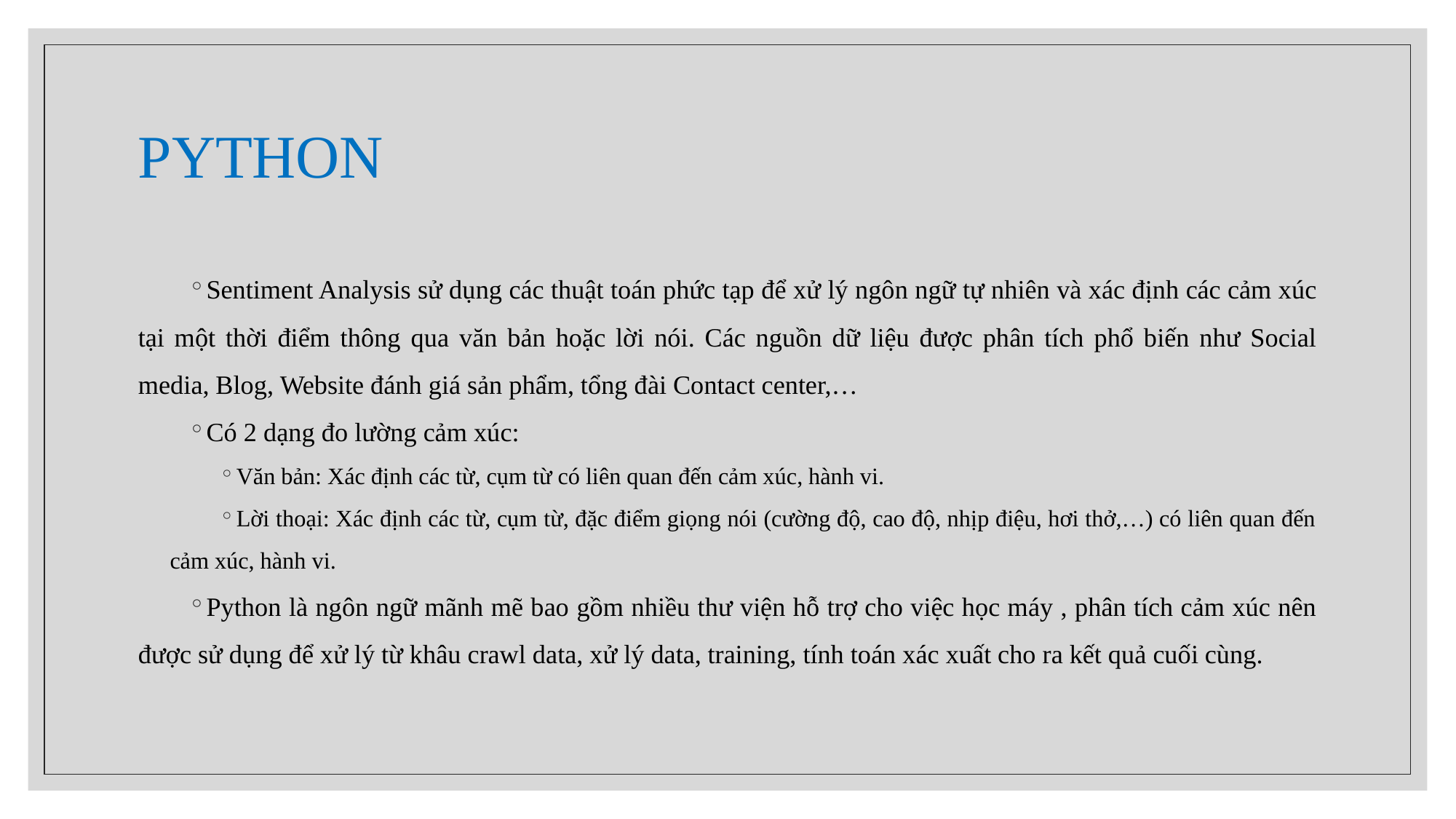

# PYTHON
Sentiment Analysis sử dụng các thuật toán phức tạp để xử lý ngôn ngữ tự nhiên và xác định các cảm xúc tại một thời điểm thông qua văn bản hoặc lời nói. Các nguồn dữ liệu được phân tích phổ biến như Social media, Blog, Website đánh giá sản phẩm, tổng đài Contact center,…
Có 2 dạng đo lường cảm xúc:
Văn bản: Xác định các từ, cụm từ có liên quan đến cảm xúc, hành vi.
Lời thoại: Xác định các từ, cụm từ, đặc điểm giọng nói (cường độ, cao độ, nhịp điệu, hơi thở,…) có liên quan đến cảm xúc, hành vi.
Python là ngôn ngữ mãnh mẽ bao gồm nhiều thư viện hỗ trợ cho việc học máy , phân tích cảm xúc nên được sử dụng để xử lý từ khâu crawl data, xử lý data, training, tính toán xác xuất cho ra kết quả cuối cùng.